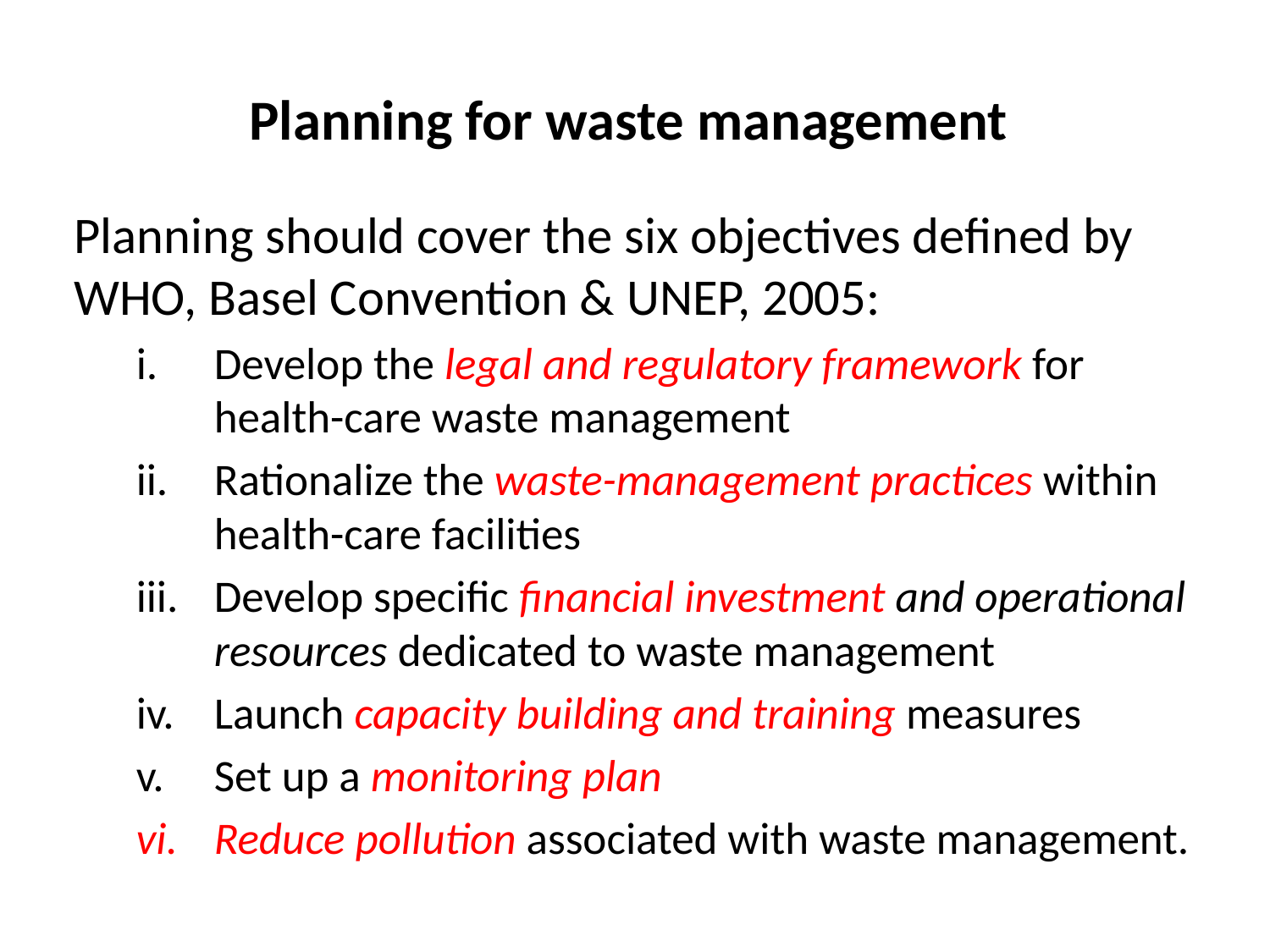

# Planning for waste management
Planning should cover the six objectives defined by WHO, Basel Convention & UNEP, 2005:
Develop the legal and regulatory framework for health-care waste management
Rationalize the waste-management practices within health-care facilities
Develop specific financial investment and operational resources dedicated to waste management
Launch capacity building and training measures
Set up a monitoring plan
Reduce pollution associated with waste management.